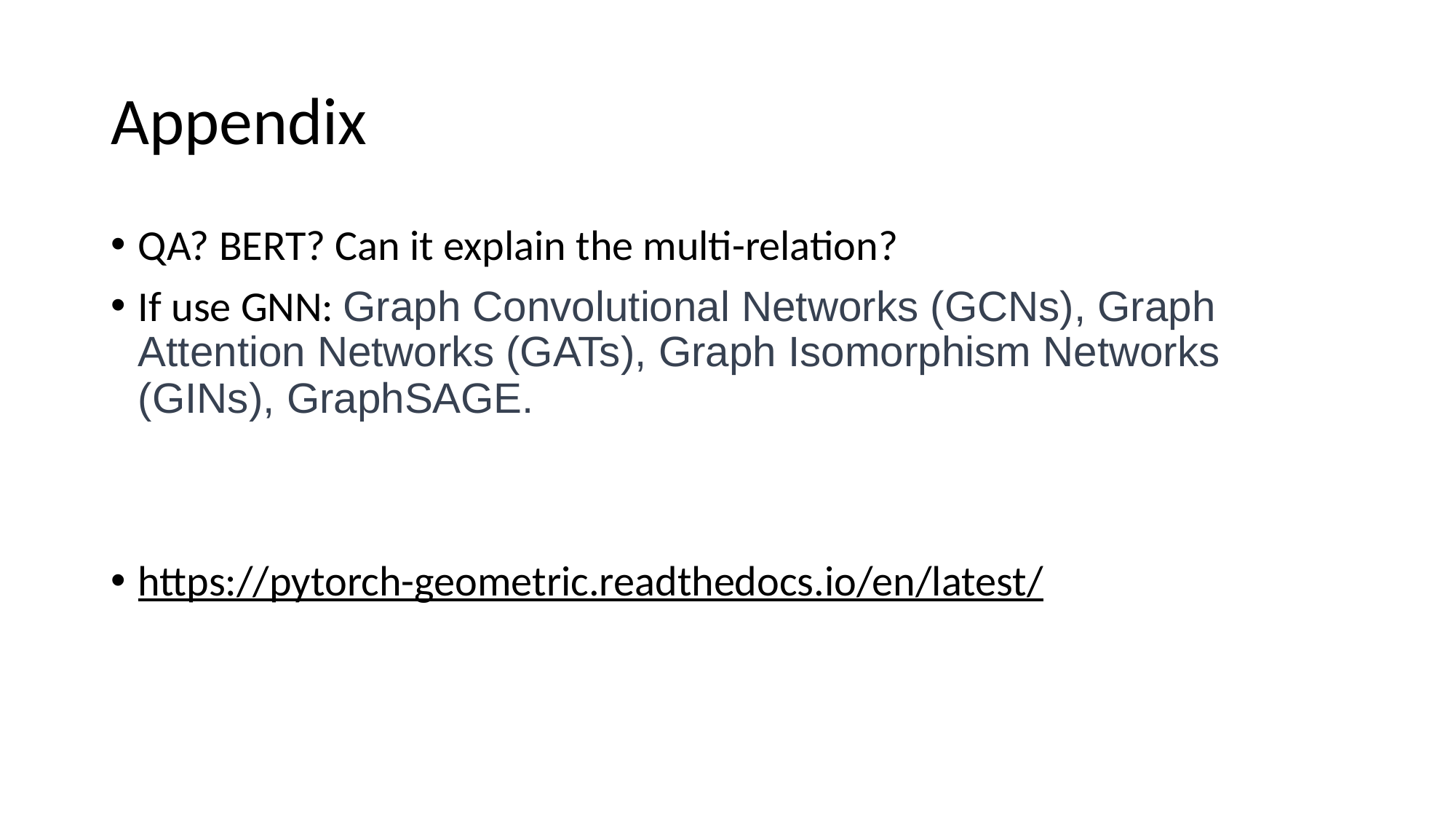

# Appendix
QA? BERT? Can it explain the multi-relation?
If use GNN: Graph Convolutional Networks (GCNs), Graph Attention Networks (GATs), Graph Isomorphism Networks (GINs), GraphSAGE.

https://pytorch-geometric.readthedocs.io/en/latest/